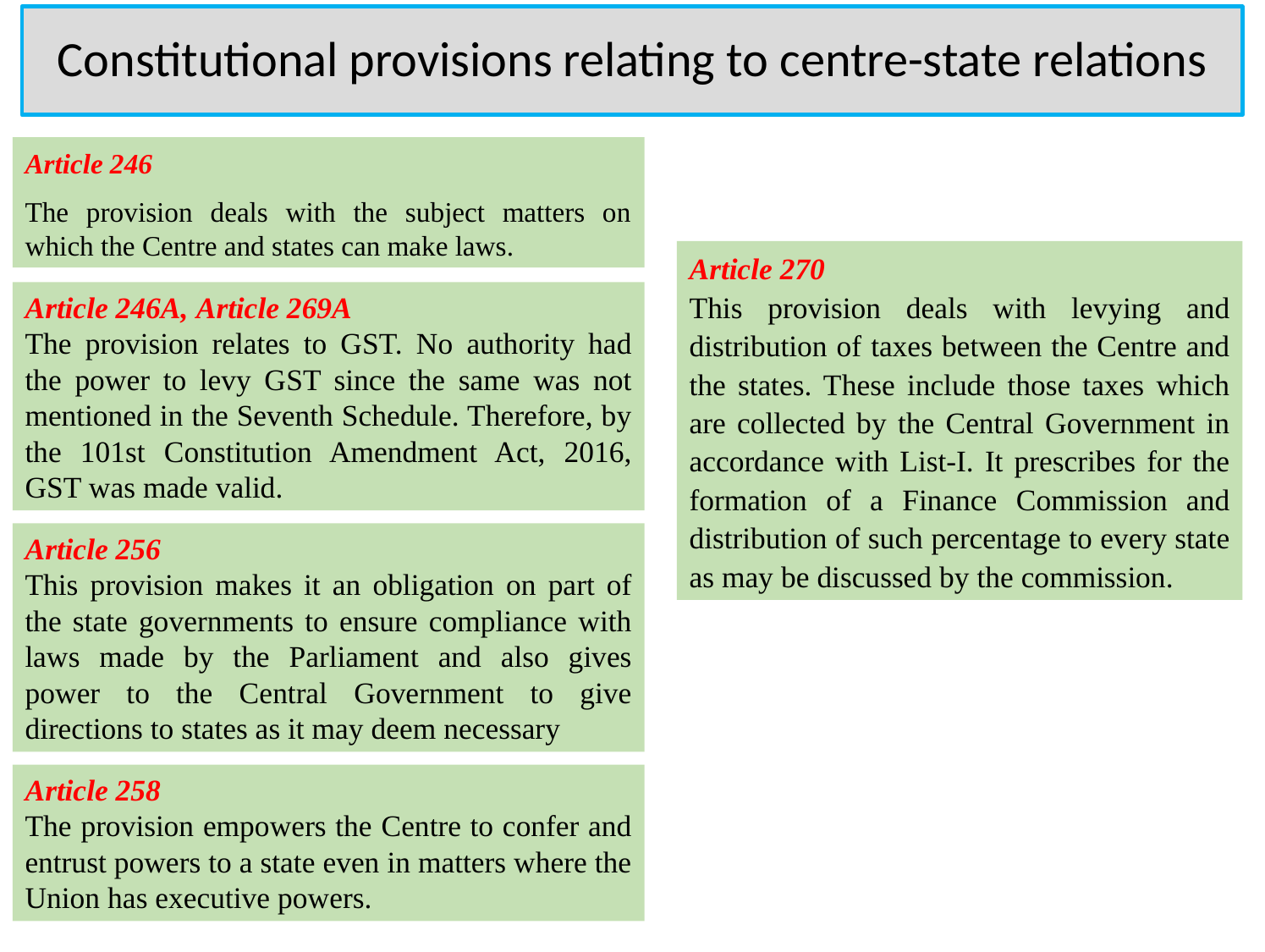

Constitutional provisions relating to centre-state relations
Article 246
The provision deals with the subject matters on which the Centre and states can make laws.
Article 270
This provision deals with levying and distribution of taxes between the Centre and the states. These include those taxes which are collected by the Central Government in accordance with List-I. It prescribes for the formation of a Finance Commission and distribution of such percentage to every state as may be discussed by the commission.
Article 246A, Article 269A
The provision relates to GST. No authority had the power to levy GST since the same was not mentioned in the Seventh Schedule. Therefore, by the 101st Constitution Amendment Act, 2016, GST was made valid.
Article 256
This provision makes it an obligation on part of the state governments to ensure compliance with laws made by the Parliament and also gives power to the Central Government to give directions to states as it may deem necessary
Article 258
The provision empowers the Centre to confer and entrust powers to a state even in matters where the Union has executive powers.